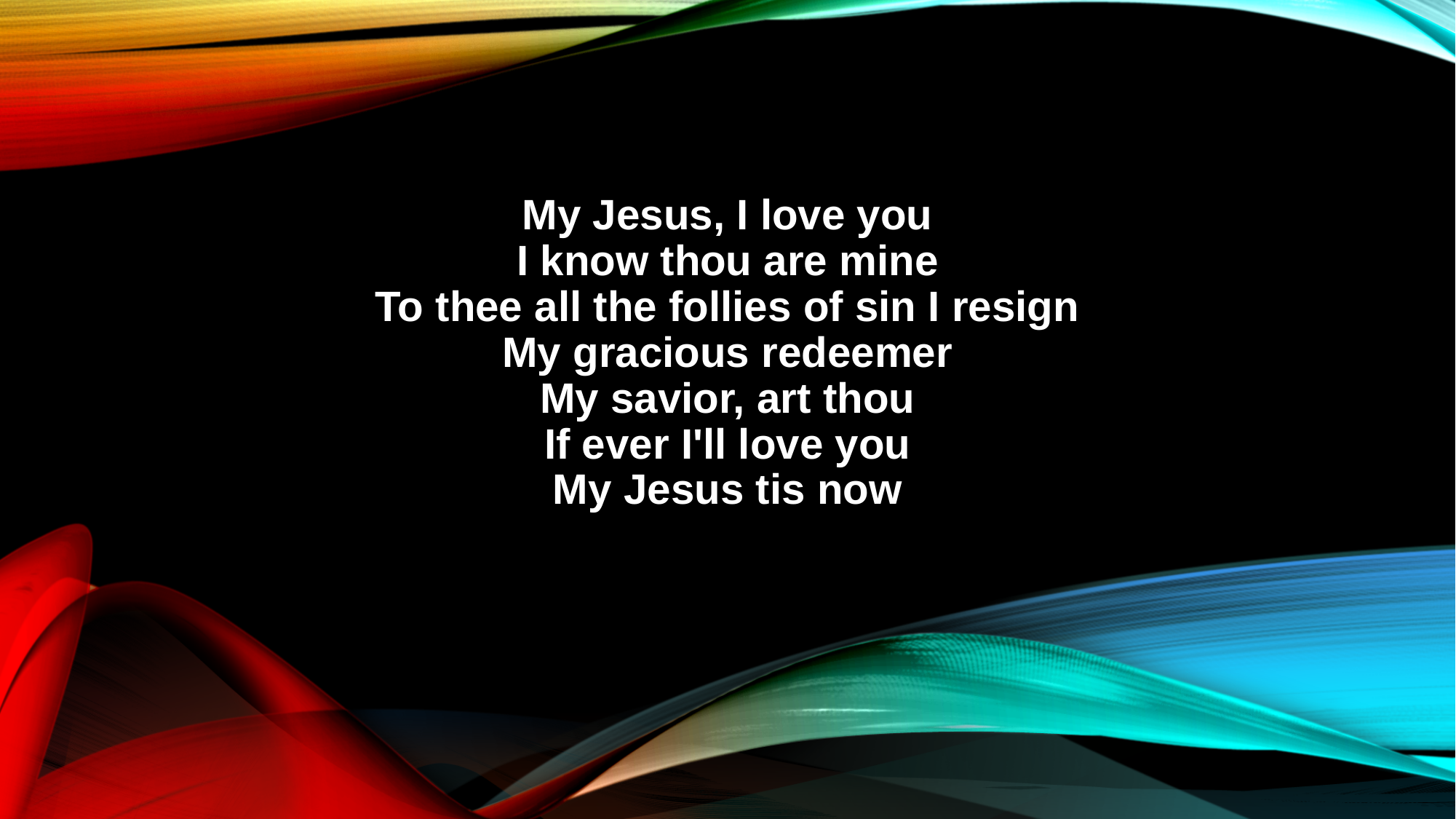

My Jesus, I love you
I know thou are mine
To thee all the follies of sin I resign
My gracious redeemer
My savior, art thou
If ever I'll love you
My Jesus tis now